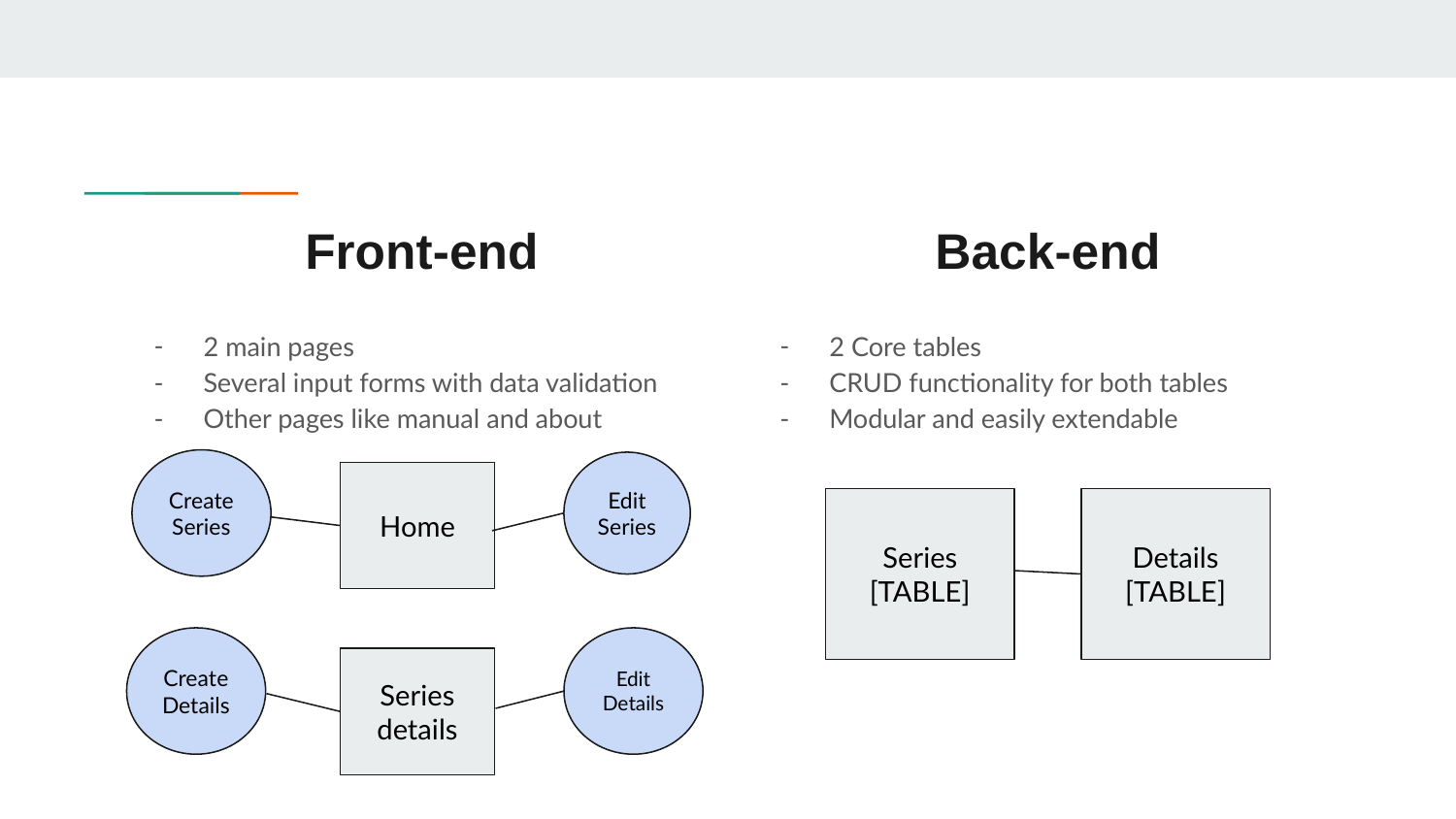

# Front-end
Back-end
2 main pages
Several input forms with data validation
Other pages like manual and about
2 Core tables
CRUD functionality for both tables
Modular and easily extendable
Create Series
Edit Series
Home
Series
[TABLE]
Details
[TABLE]
Create Details
Edit Details
Series details